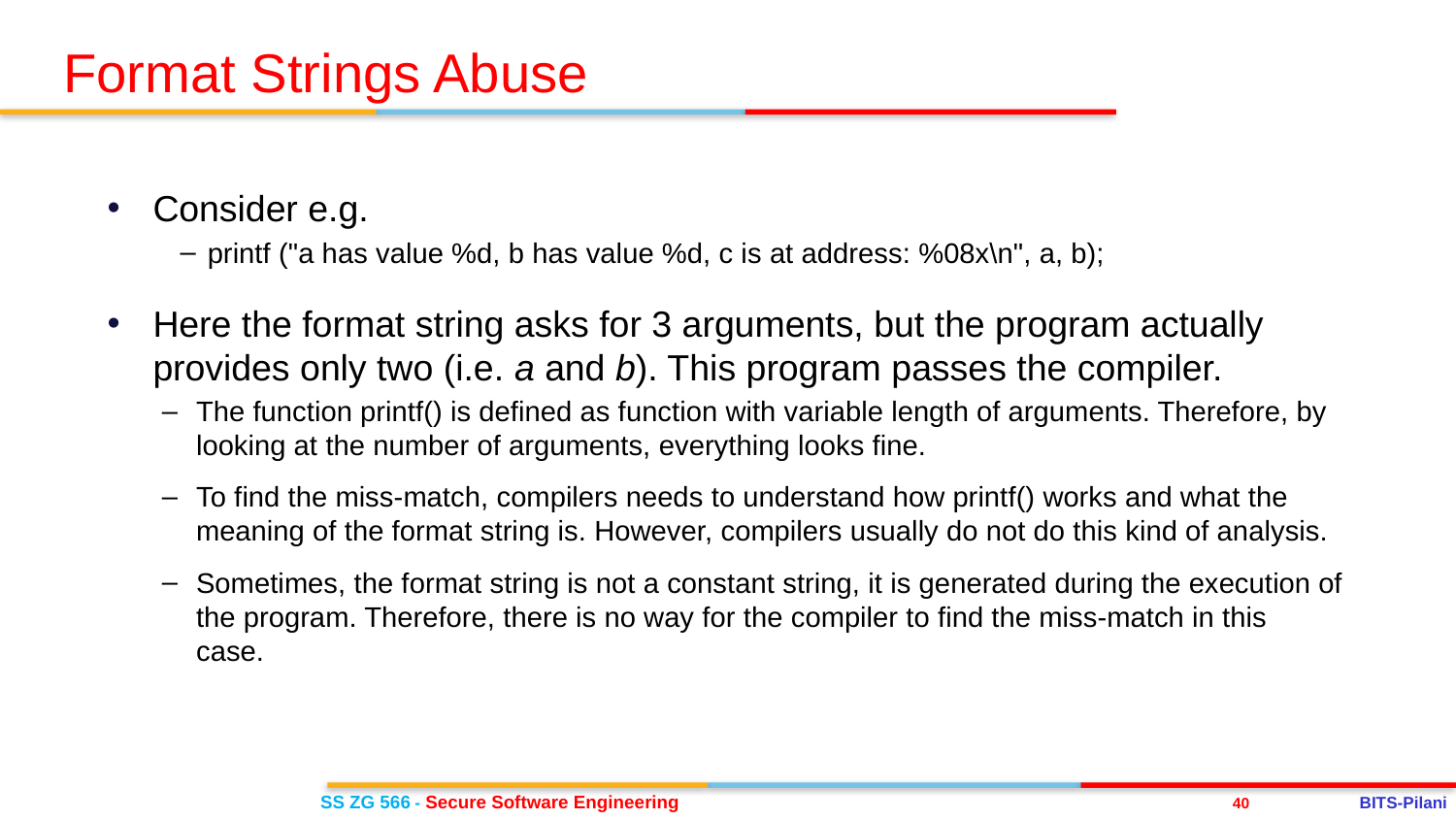

Format Strings Abuse
Consider e.g.
printf ("a has value %d, b has value %d, c is at address: %08x\n", a, b);
Here the format string asks for 3 arguments, but the program actually provides only two (i.e. a and b). This program passes the compiler.
The function printf() is defined as function with variable length of arguments. Therefore, by looking at the number of arguments, everything looks fine.
To find the miss-match, compilers needs to understand how printf() works and what the meaning of the format string is. However, compilers usually do not do this kind of analysis.
Sometimes, the format string is not a constant string, it is generated during the execution of the program. Therefore, there is no way for the compiler to find the miss-match in this case.